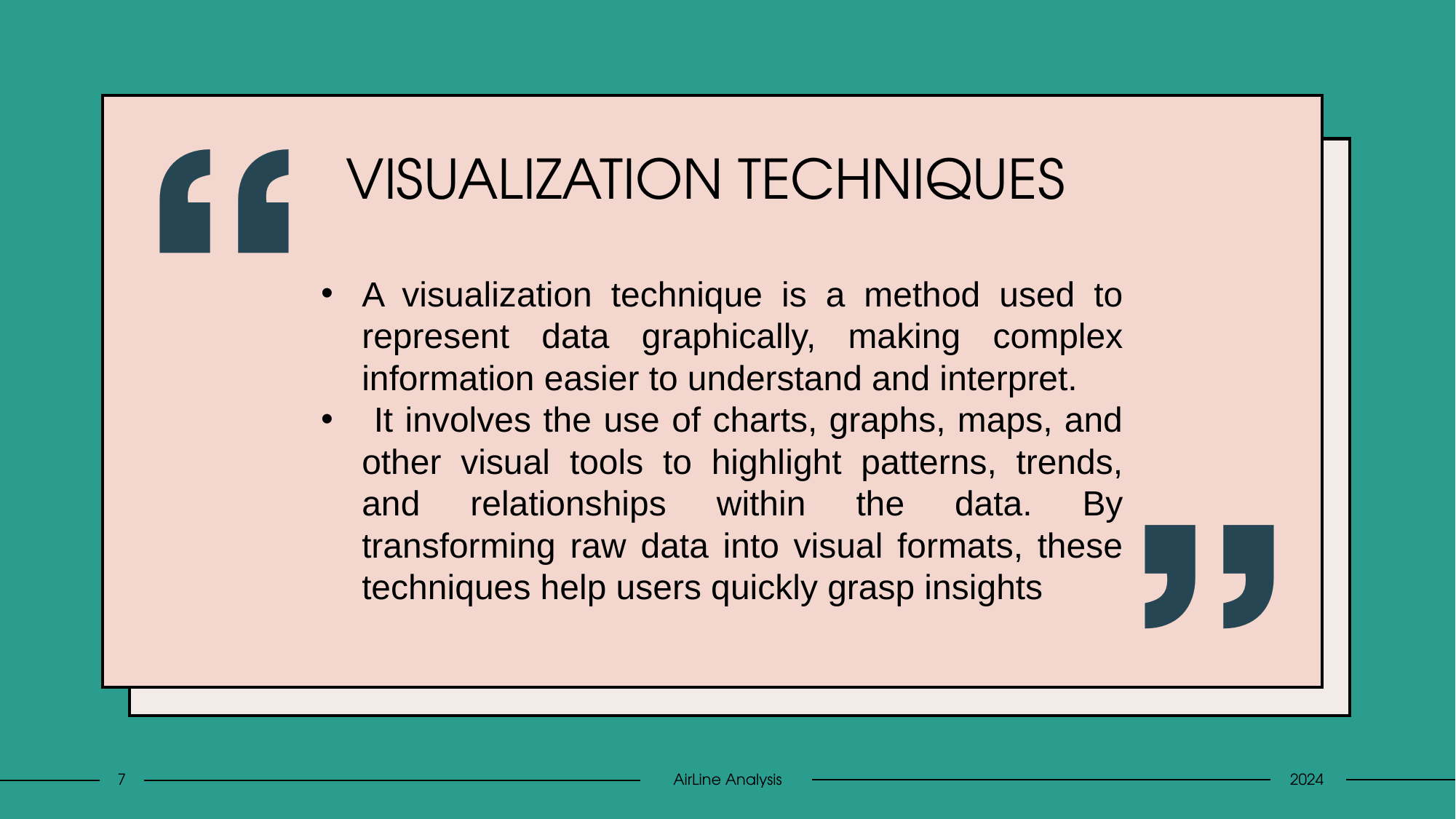

“
# VISUALIZATION TECHNIQUES
A visualization technique is a method used to represent data graphically, making complex information easier to understand and interpret.
 It involves the use of charts, graphs, maps, and other visual tools to highlight patterns, trends, and relationships within the data. By transforming raw data into visual formats, these techniques help users quickly grasp insights

”
7
AirLine Analysis
2024